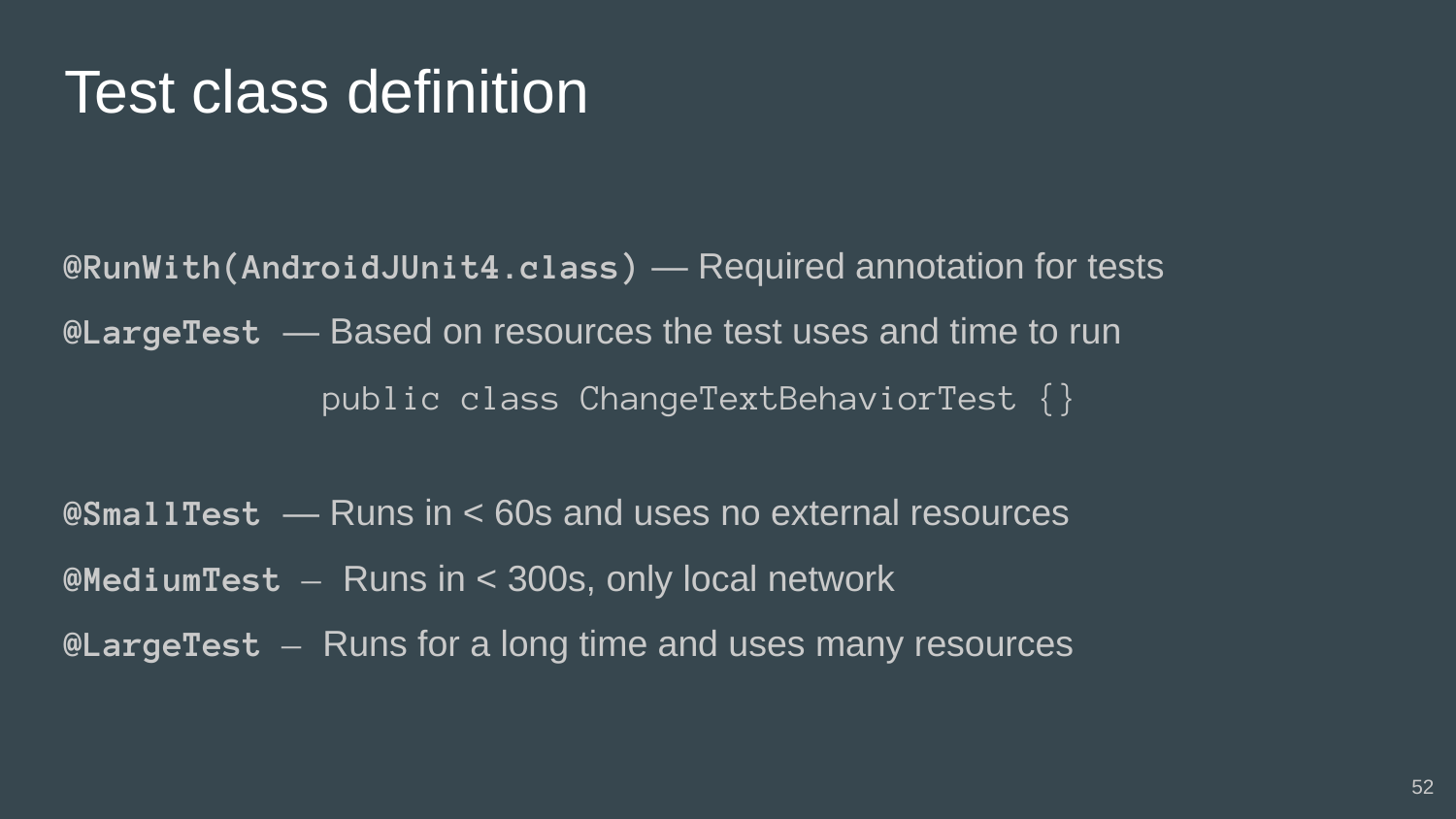

# Test class definition

@RunWith(AndroidJUnit4.class) — Required annotation for tests
@LargeTest — Based on resources the test uses and time to run
             public class ChangeTextBehaviorTest {}

@SmallTest — Runs in < 60s and uses no external resources
@MediumTest — Runs in < 300s, only local network
@LargeTest — Runs for a long time and uses many resources

52